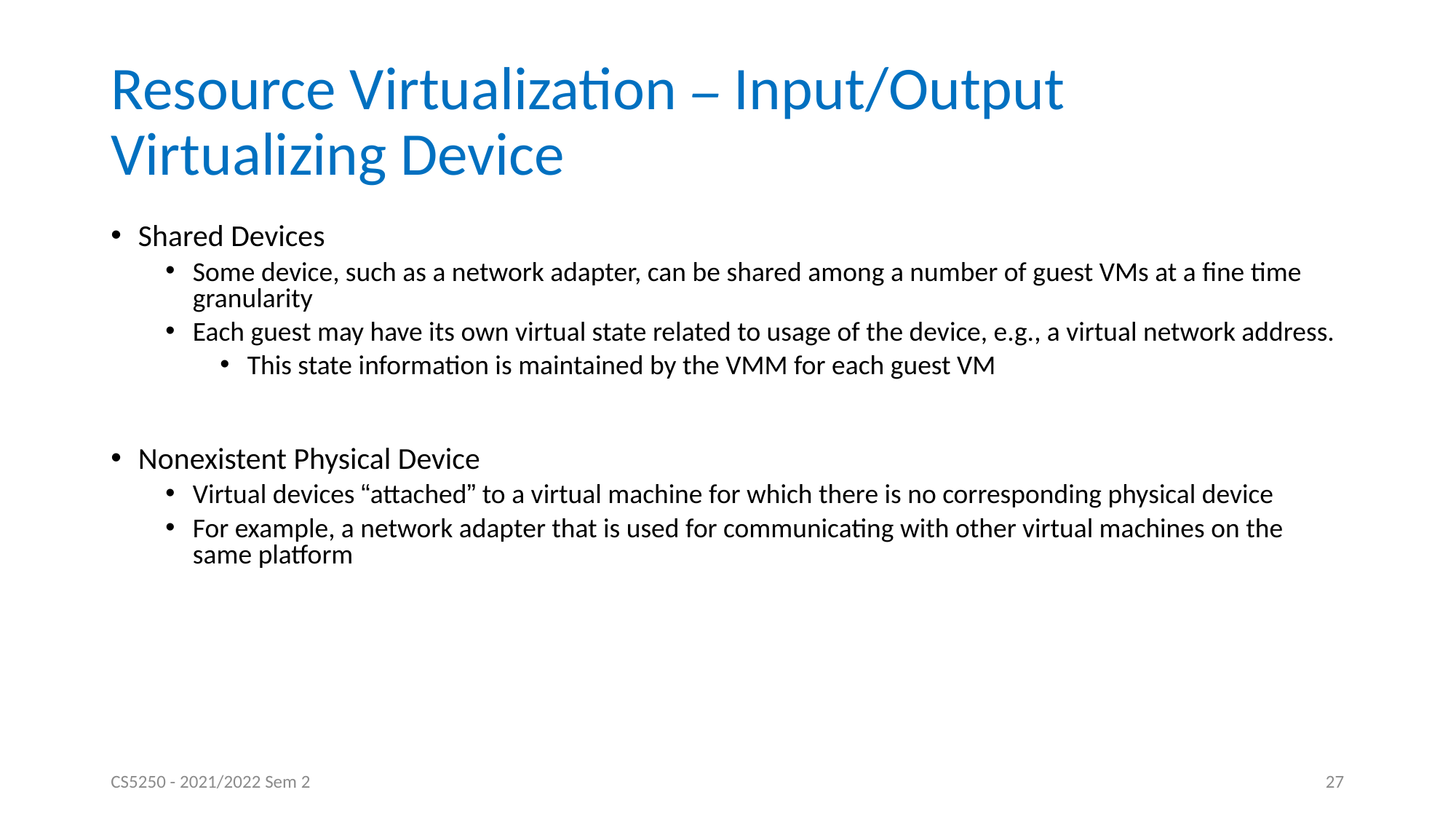

# Resource Virtualization – Input/Output Virtualizing Device
Shared Devices
Some device, such as a network adapter, can be shared among a number of guest VMs at a fine time granularity
Each guest may have its own virtual state related to usage of the device, e.g., a virtual network address.
This state information is maintained by the VMM for each guest VM

Nonexistent Physical Device
Virtual devices “attached” to a virtual machine for which there is no corresponding physical device
For example, a network adapter that is used for communicating with other virtual machines on the same platform

CS5250 - 2021/2022 Sem 2
27